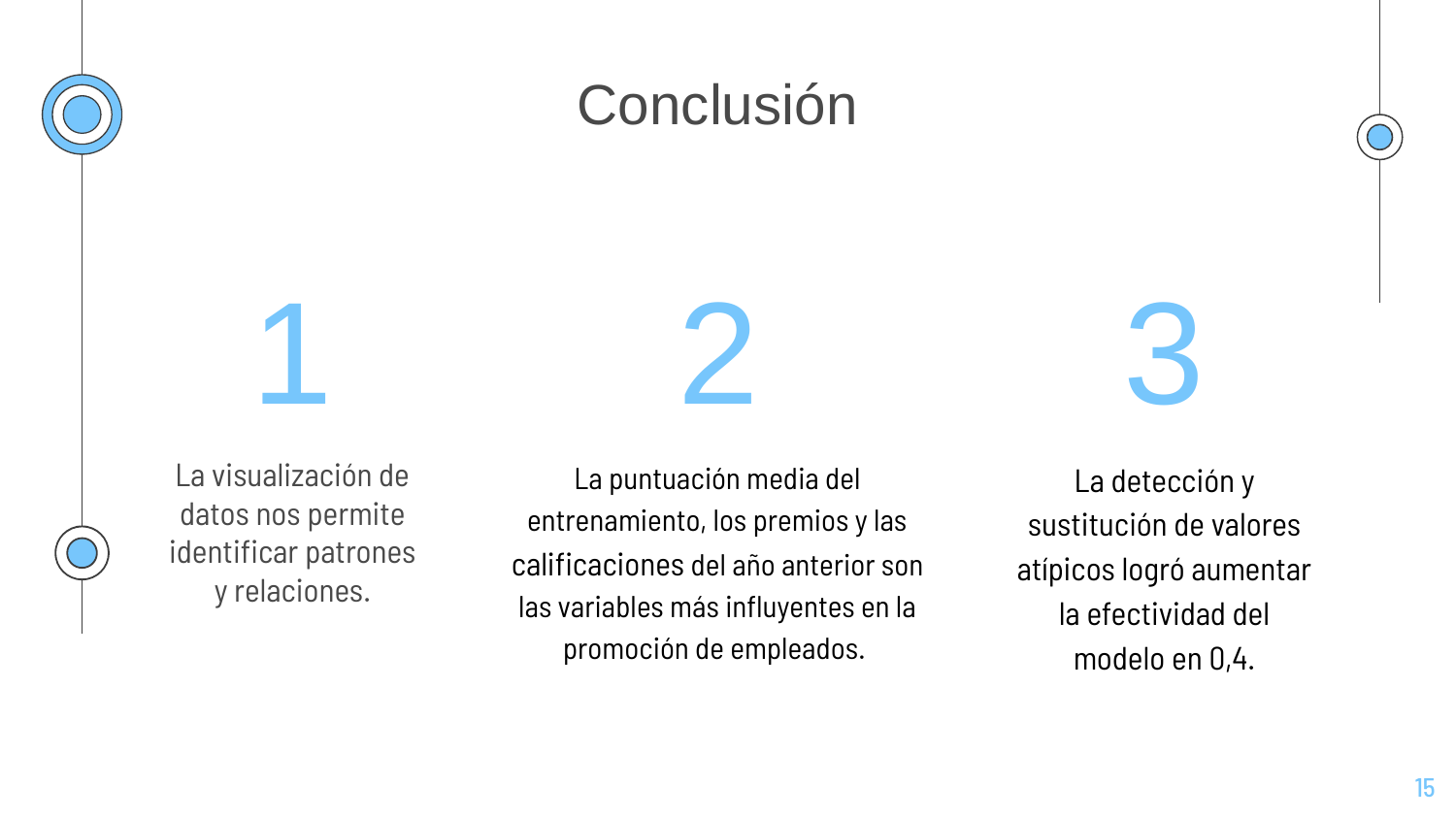

# Conclusión
1
2
3
La puntuación media del entrenamiento, los premios y las calificaciones del año anterior son las variables más influyentes en la promoción de empleados.
La detección y sustitución de valores atípicos logró aumentar la efectividad del modelo en 0,4.
La visualización de datos nos permite identificar patrones y relaciones.
15